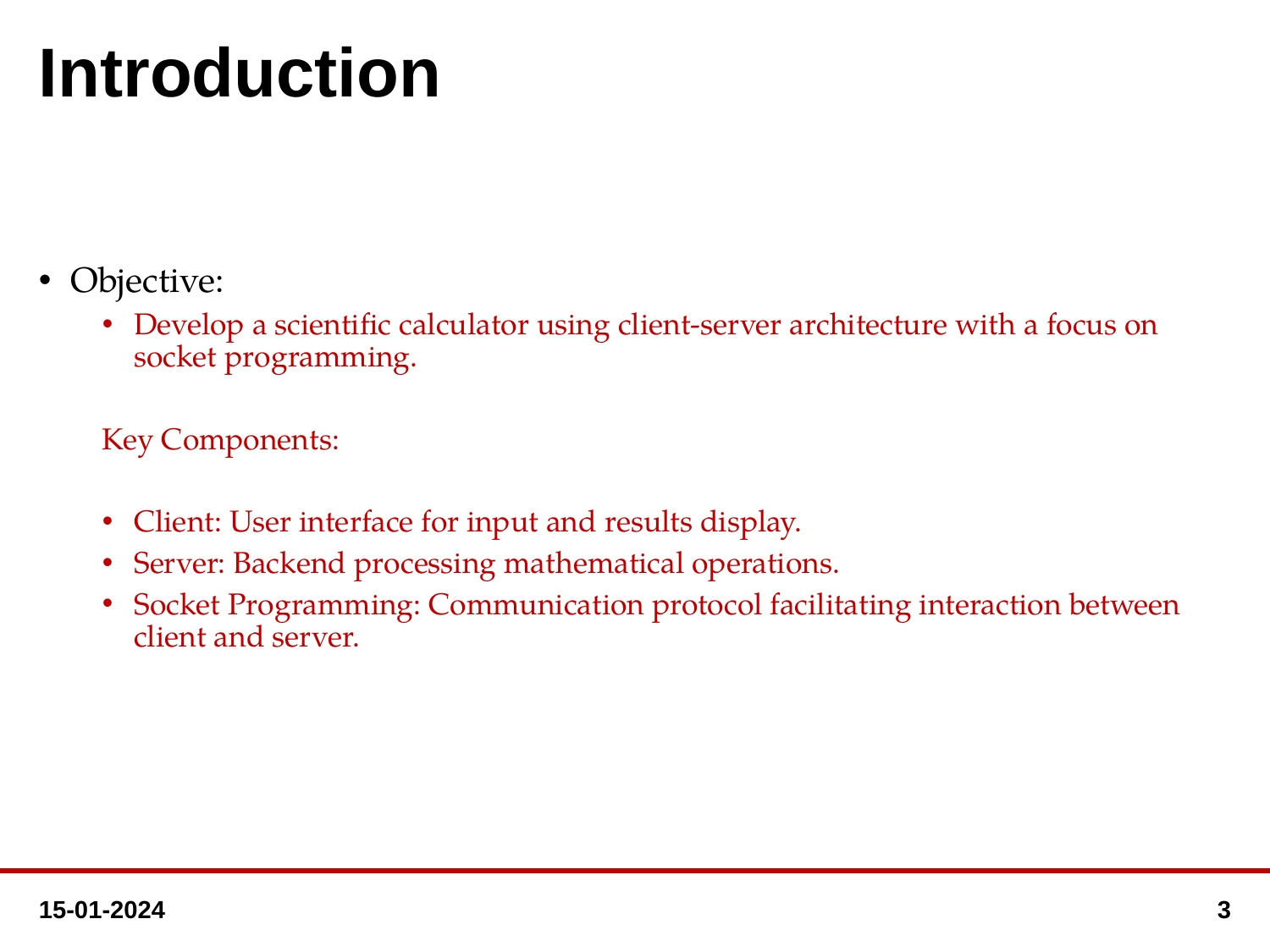

# Introduction

Objective:
Develop a scientific calculator using client-server architecture with a focus on socket programming.

Key Components:

Client: User interface for input and results display.
Server: Backend processing mathematical operations.
Socket Programming: Communication protocol facilitating interaction between client and server.

15-01-2024
3